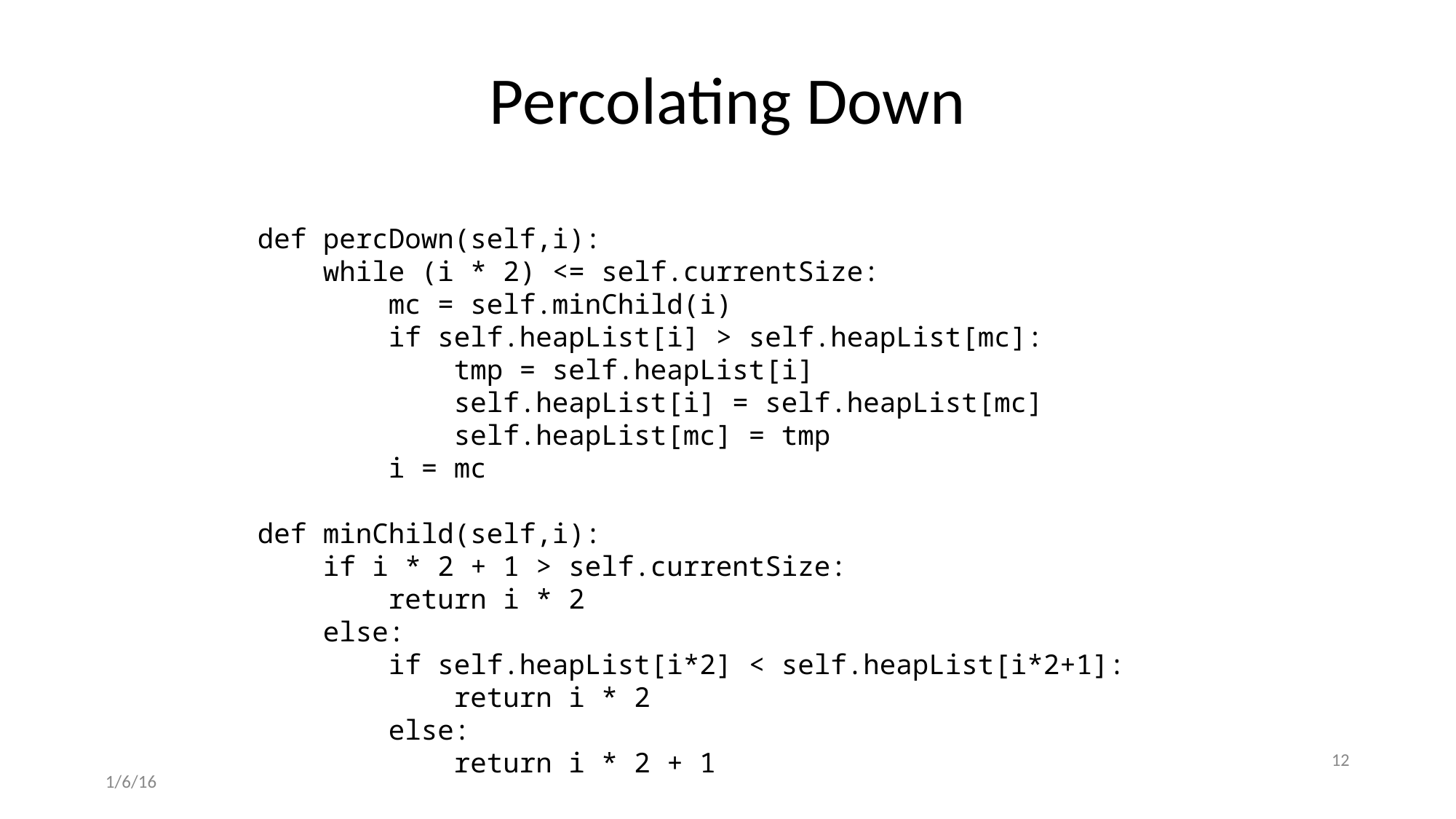

# Percolating Down
def percDown(self,i):
    while (i * 2) <= self.currentSize:
        mc = self.minChild(i)
        if self.heapList[i] > self.heapList[mc]:
            tmp = self.heapList[i]
            self.heapList[i] = self.heapList[mc]
            self.heapList[mc] = tmp
        i = mc
def minChild(self,i):
    if i * 2 + 1 > self.currentSize:
        return i * 2
    else:
        if self.heapList[i*2] < self.heapList[i*2+1]:
            return i * 2
        else:
            return i * 2 + 1
12
1/6/16